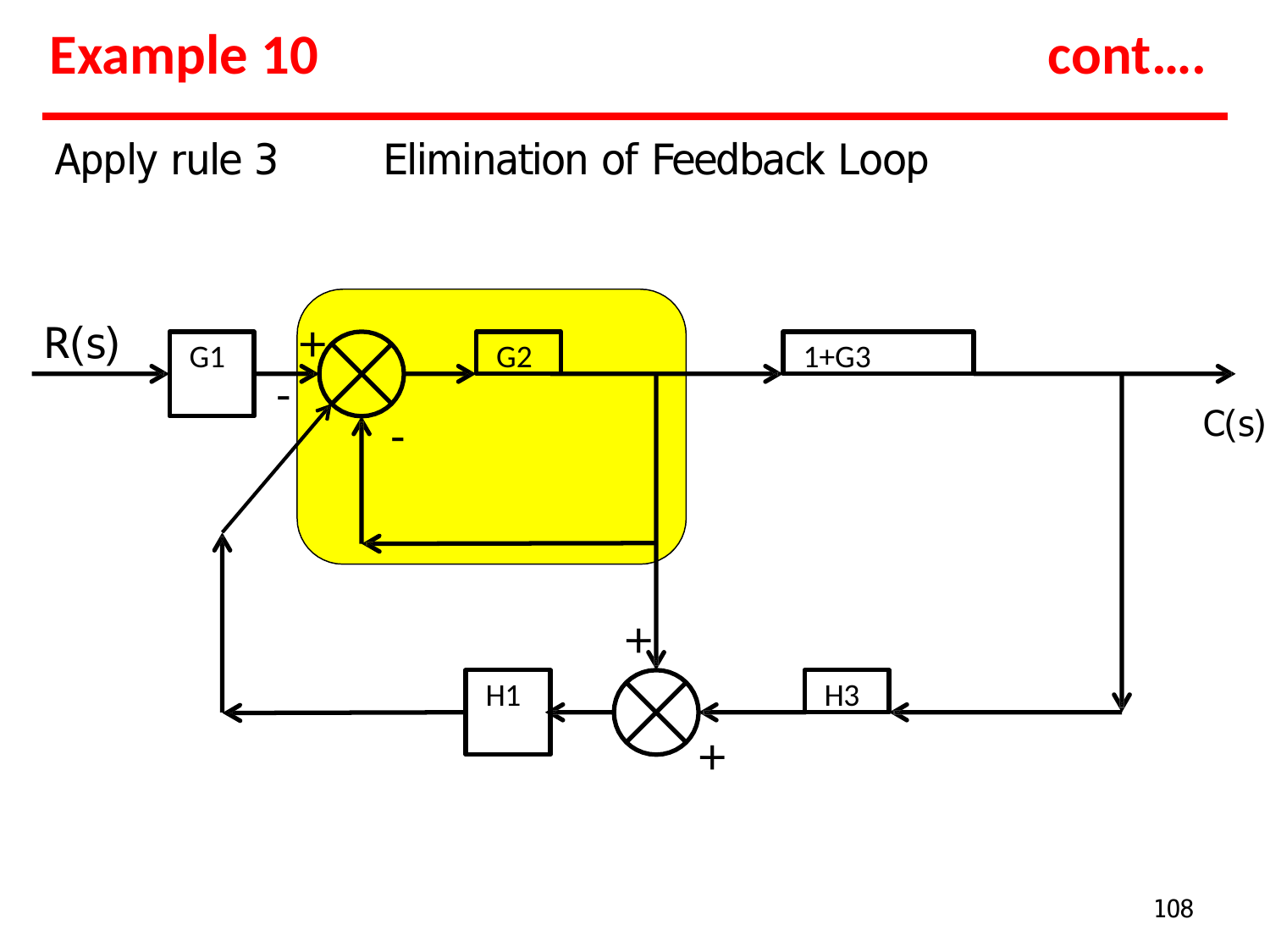

# Example 10
cont….

Apply rule 3
Elimination of Feedback Loop

+
R(s)

G2
1+G3
G1

-

C(s)

-

+

H3
H1

+

108